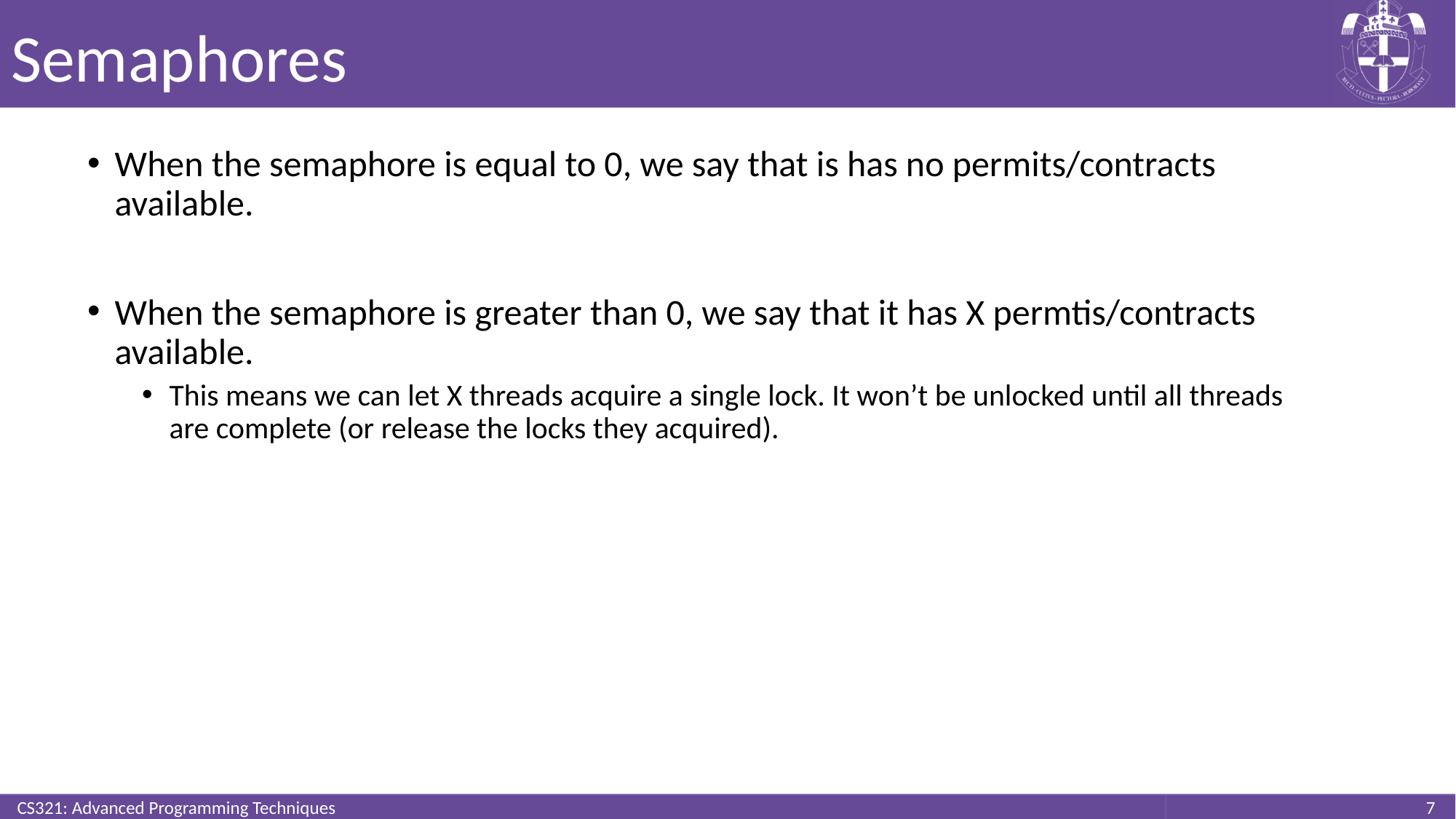

# Semaphores
When the semaphore is equal to 0, we say that is has no permits/contracts available.

When the semaphore is greater than 0, we say that it has X permtis/contracts available.
This means we can let X threads acquire a single lock. It won’t be unlocked until all threads are complete (or release the locks they acquired).

CS321: Advanced Programming Techniques
7